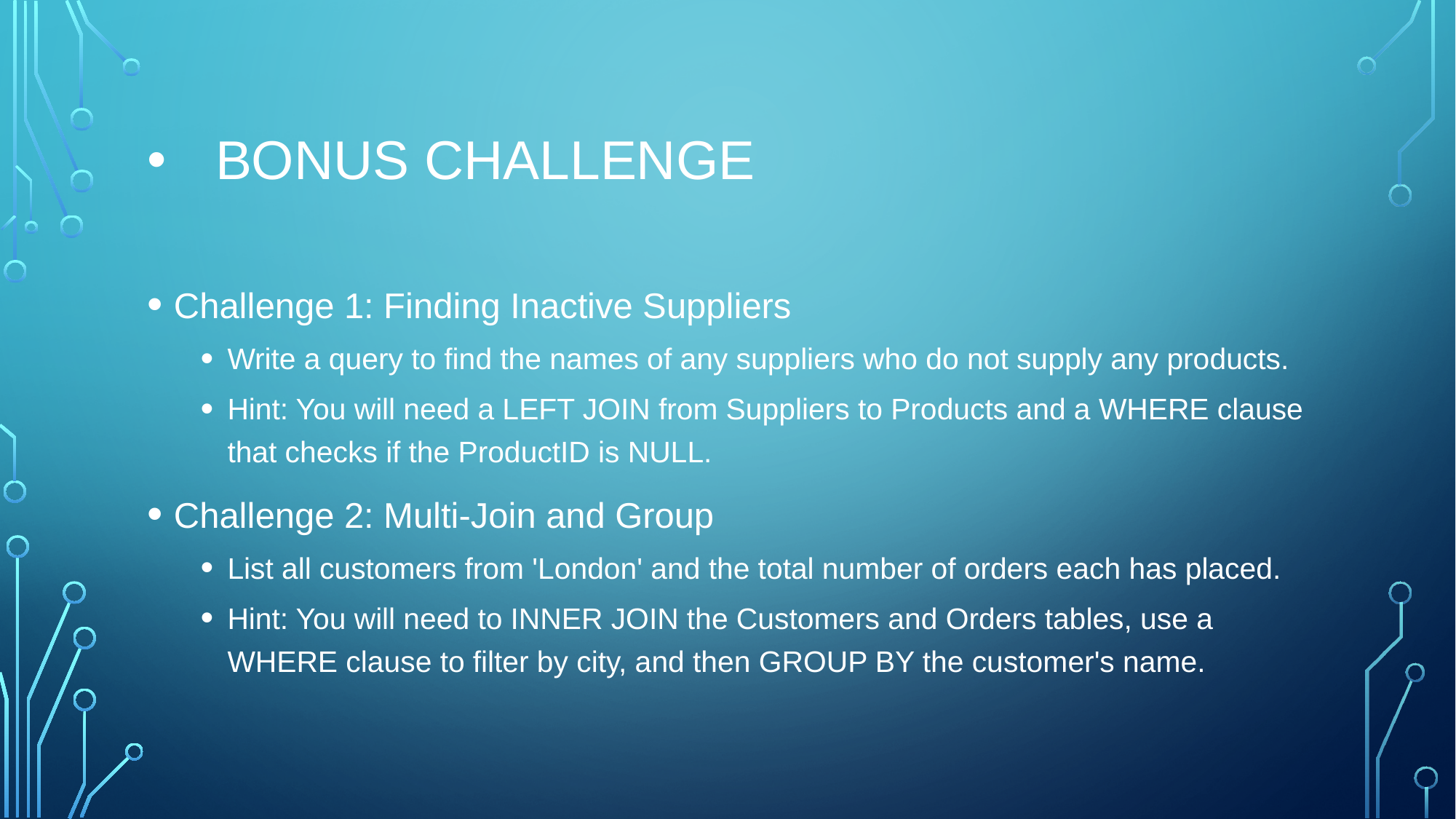

# Bonus Challenge
Challenge 1: Finding Inactive Suppliers
Write a query to find the names of any suppliers who do not supply any products.
Hint: You will need a LEFT JOIN from Suppliers to Products and a WHERE clause that checks if the ProductID is NULL.
Challenge 2: Multi-Join and Group
List all customers from 'London' and the total number of orders each has placed.
Hint: You will need to INNER JOIN the Customers and Orders tables, use a WHERE clause to filter by city, and then GROUP BY the customer's name.